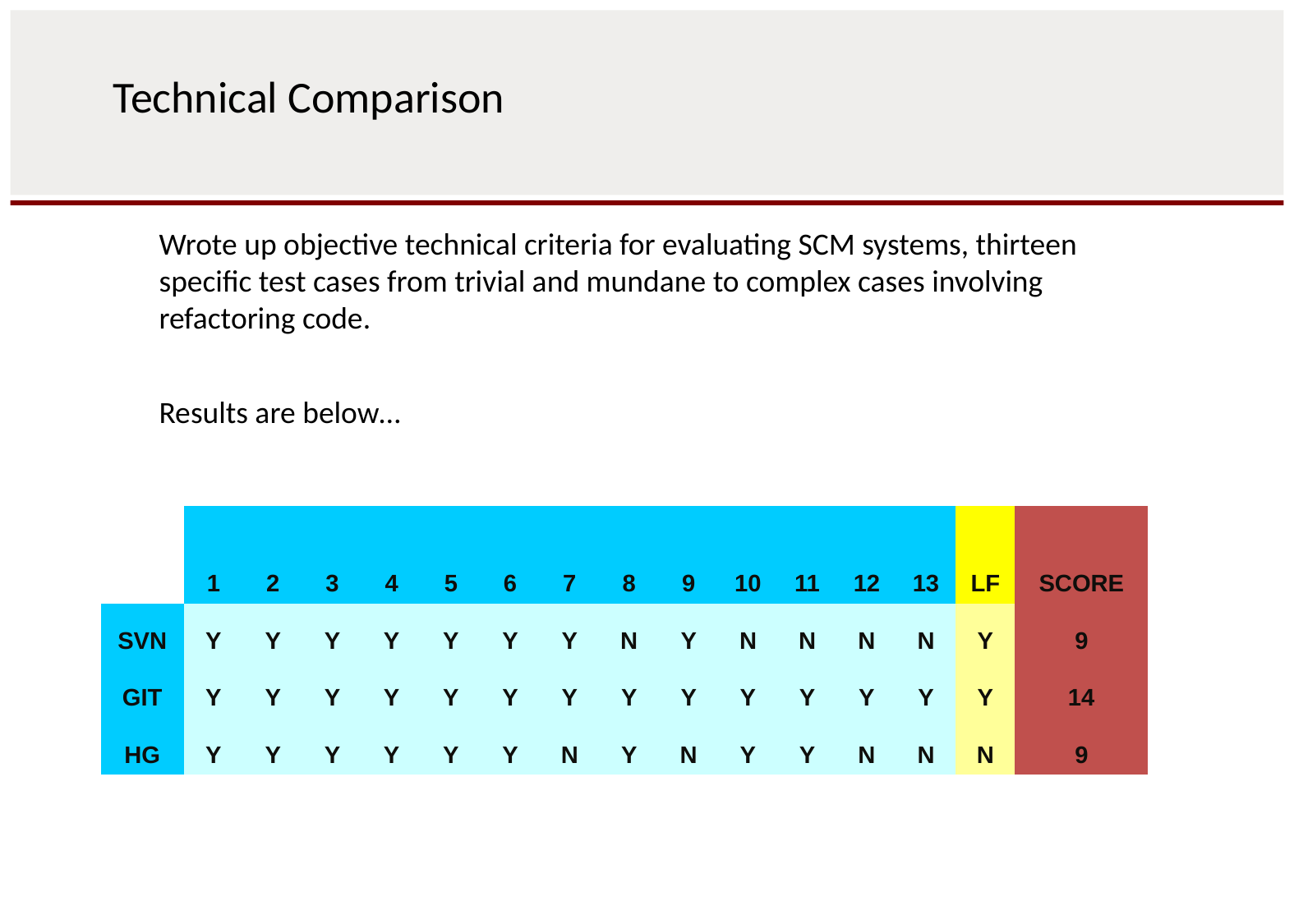

# Technical Comparison
Wrote up objective technical criteria for evaluating SCM systems, thirteen specific test cases from trivial and mundane to complex cases involving refactoring code.

Results are below…
|  | 1 | 2 | 3 | 4 | 5 | 6 | 7 | 8 | 9 | 10 | 11 | 12 | 13 | LF | SCORE |
| --- | --- | --- | --- | --- | --- | --- | --- | --- | --- | --- | --- | --- | --- | --- | --- |
| SVN | Y | Y | Y | Y | Y | Y | Y | N | Y | N | N | N | N | Y | 9 |
| GIT | Y | Y | Y | Y | Y | Y | Y | Y | Y | Y | Y | Y | Y | Y | 14 |
| HG | Y | Y | Y | Y | Y | Y | N | Y | N | Y | Y | N | N | N | 9 |